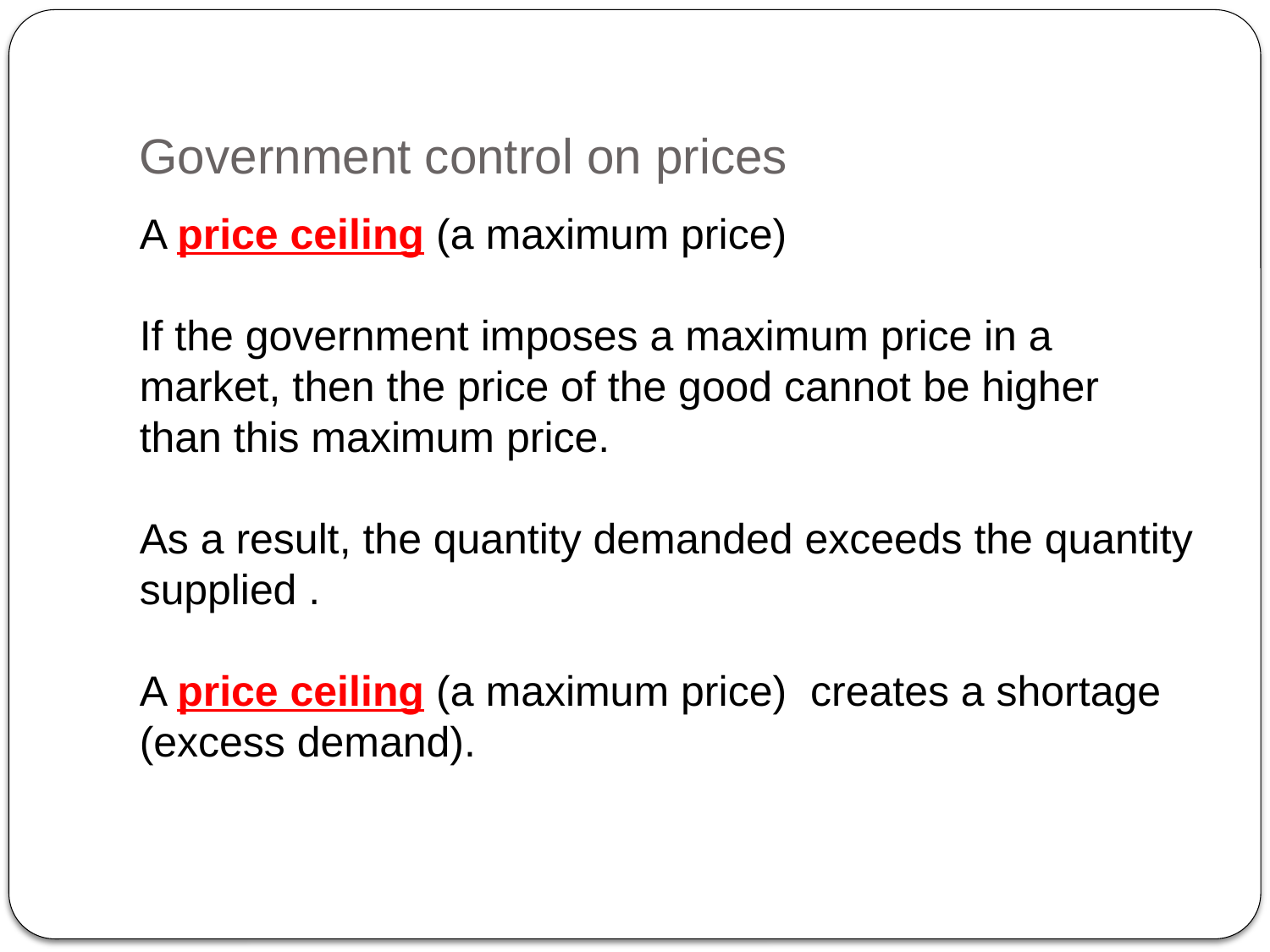

# Government control on prices
A price ceiling (a maximum price)

If the government imposes a maximum price in a market, then the price of the good cannot be higher than this maximum price.

As a result, the quantity demanded exceeds the quantity supplied .

A price ceiling (a maximum price)  creates a shortage (excess demand).